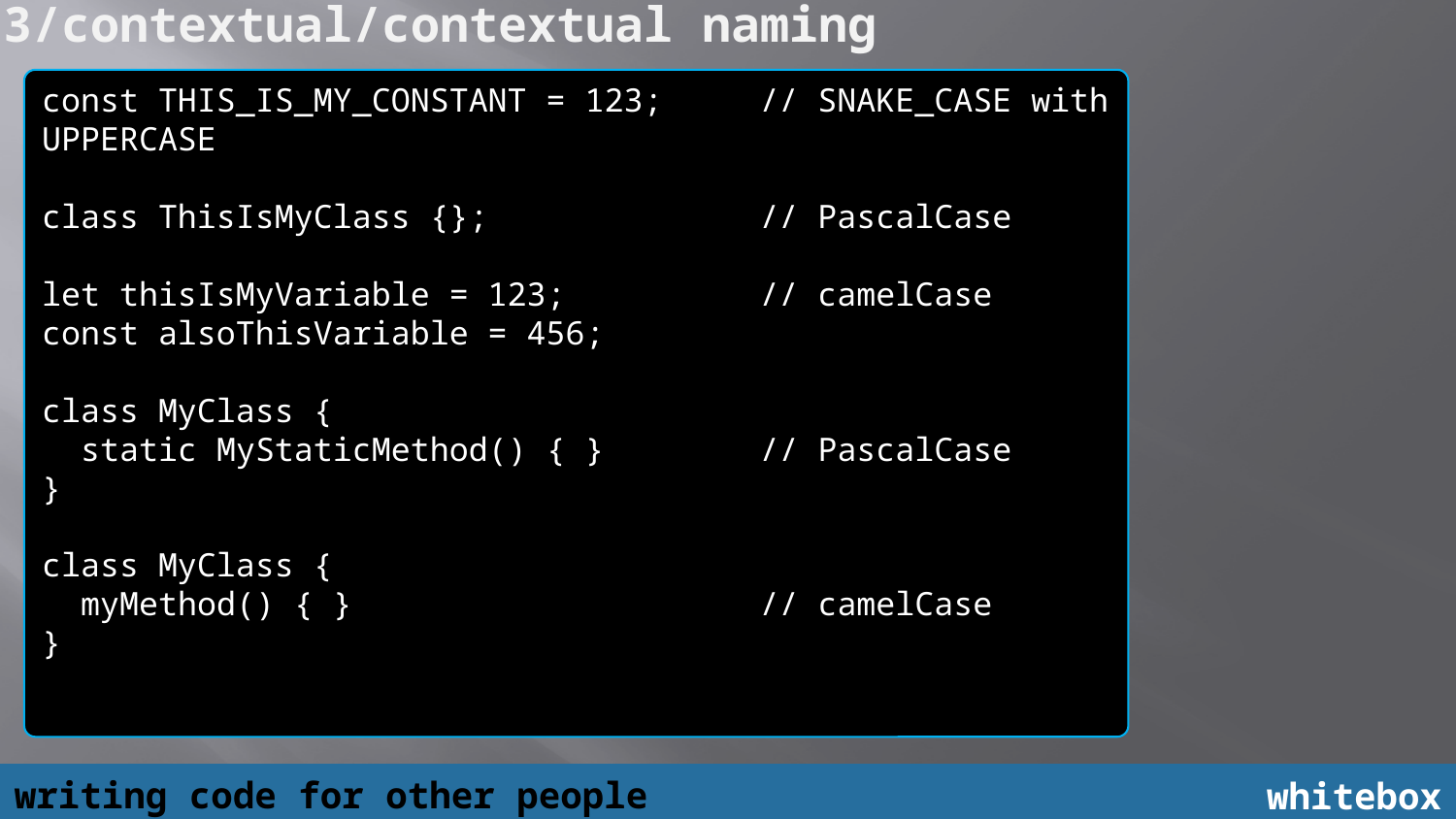

3/contextual/contextual naming
const THIS_IS_MY_CONSTANT = 123;     // SNAKE_CASE with UPPERCASE

class ThisIsMyClass {};              // PascalCase

let thisIsMyVariable = 123;          // camelCase
const alsoThisVariable = 456;

class MyClass {
  static MyStaticMethod() { }        // PascalCase
}

class MyClass {
  myMethod() { }                     // camelCase
}

writing code for other people
whitebox